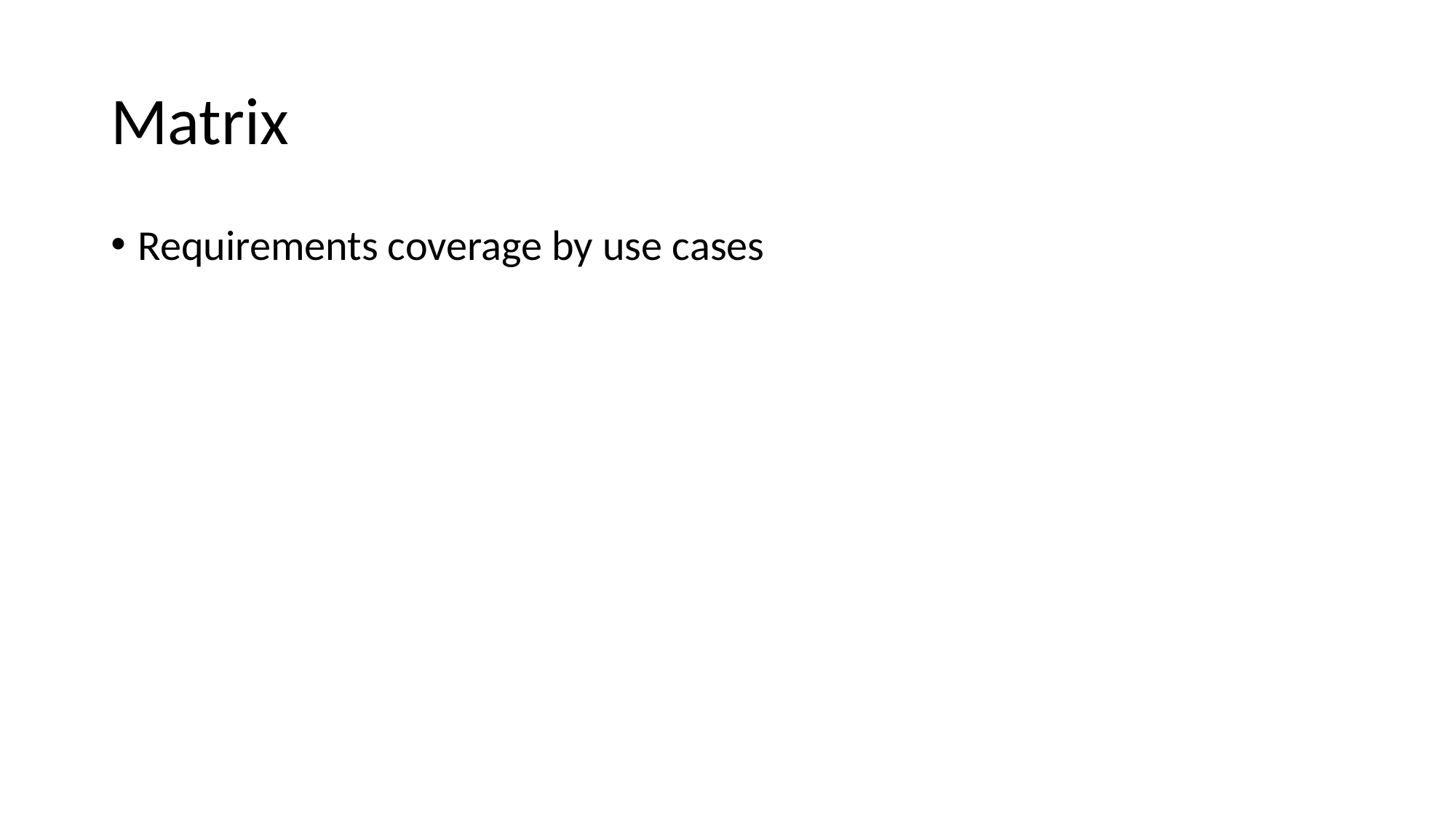

# Matrix
Requirements coverage by use cases